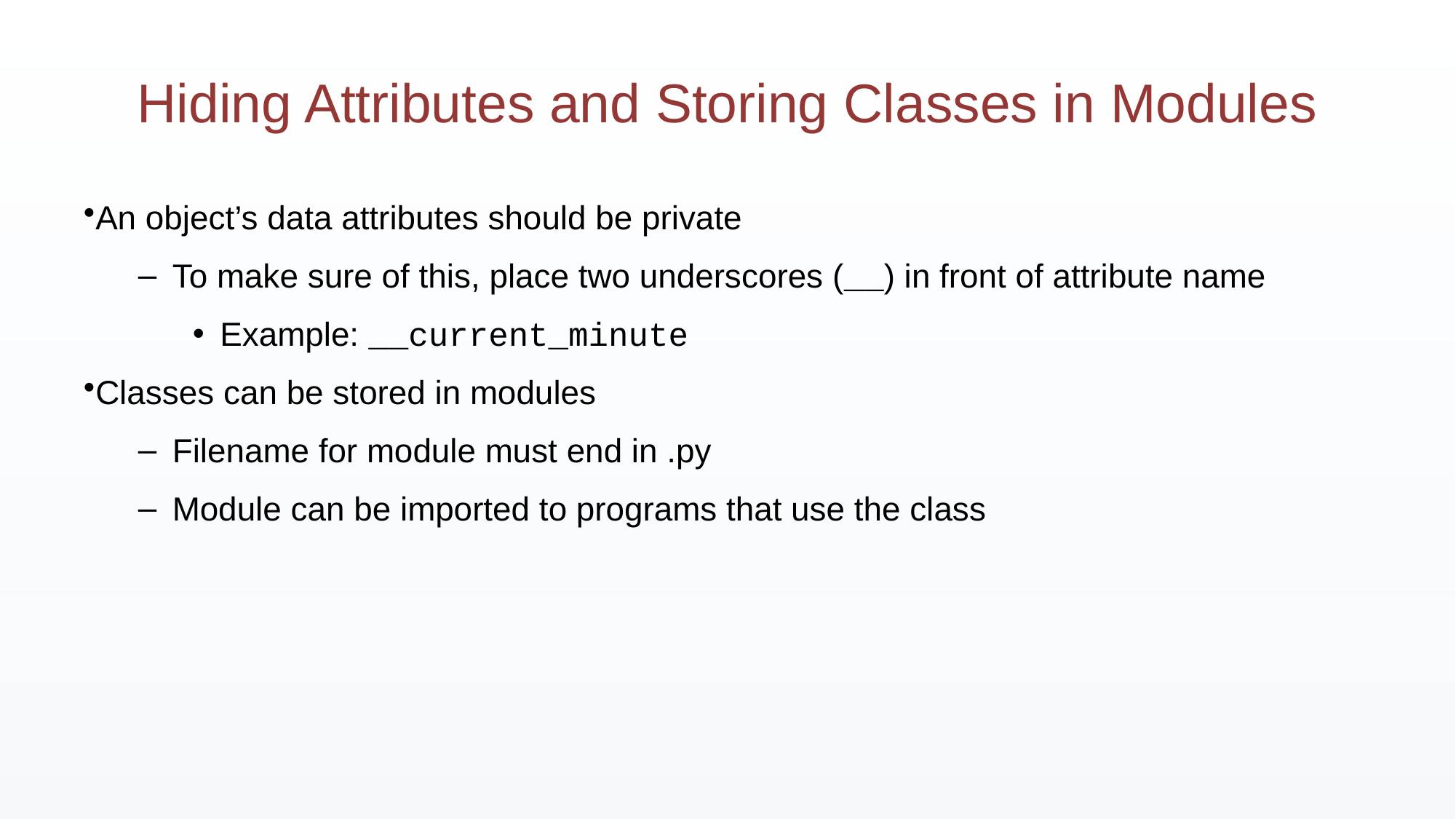

# Hiding Attributes and Storing Classes in Modules
An object’s data attributes should be private
To make sure of this, place two underscores (__) in front of attribute name
Example: __current_minute
Classes can be stored in modules
Filename for module must end in .py
Module can be imported to programs that use the class